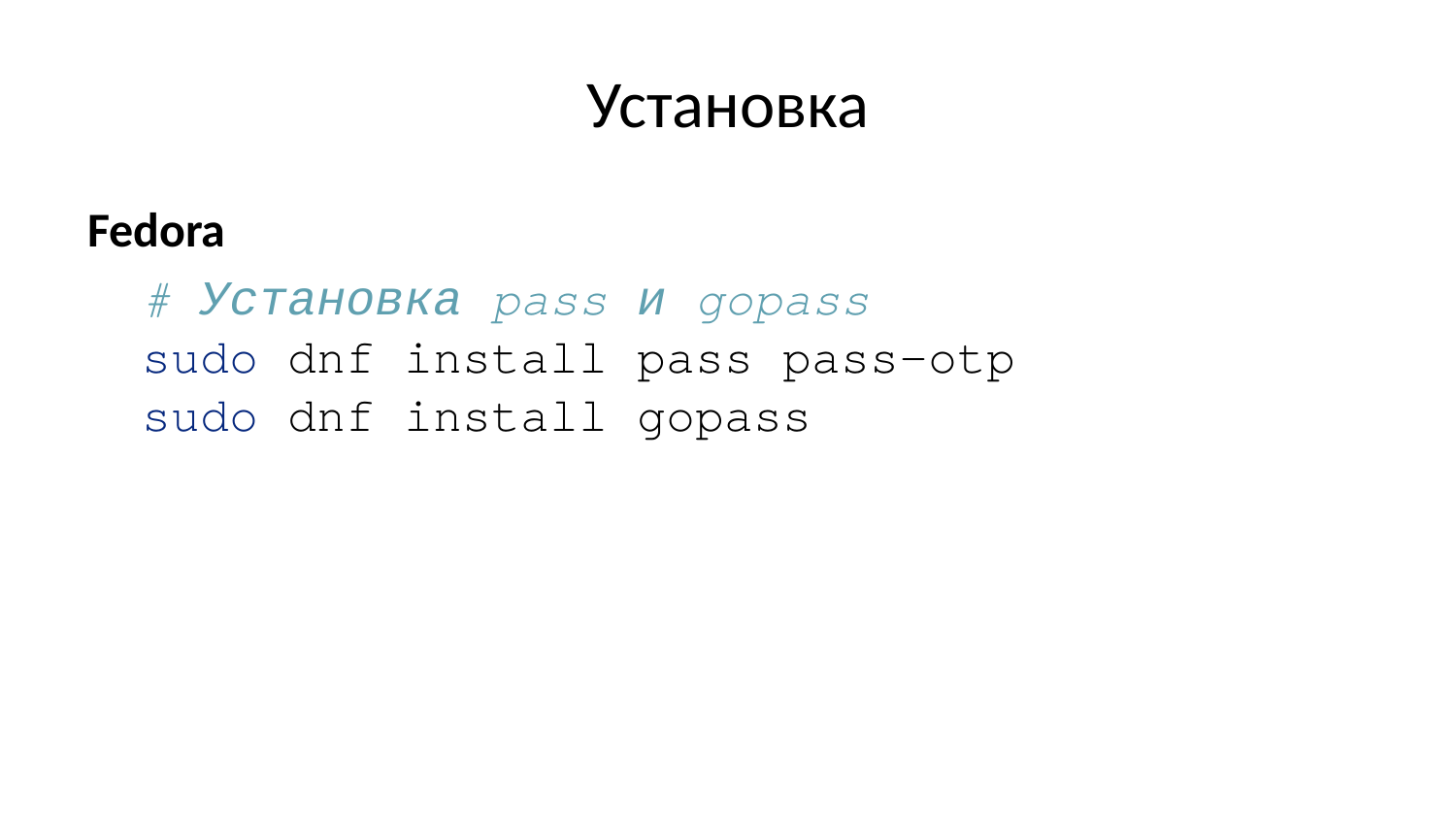

# Установка
Fedora
# Установка pass и gopass sudo dnf install pass pass-otp sudo dnf install gopass